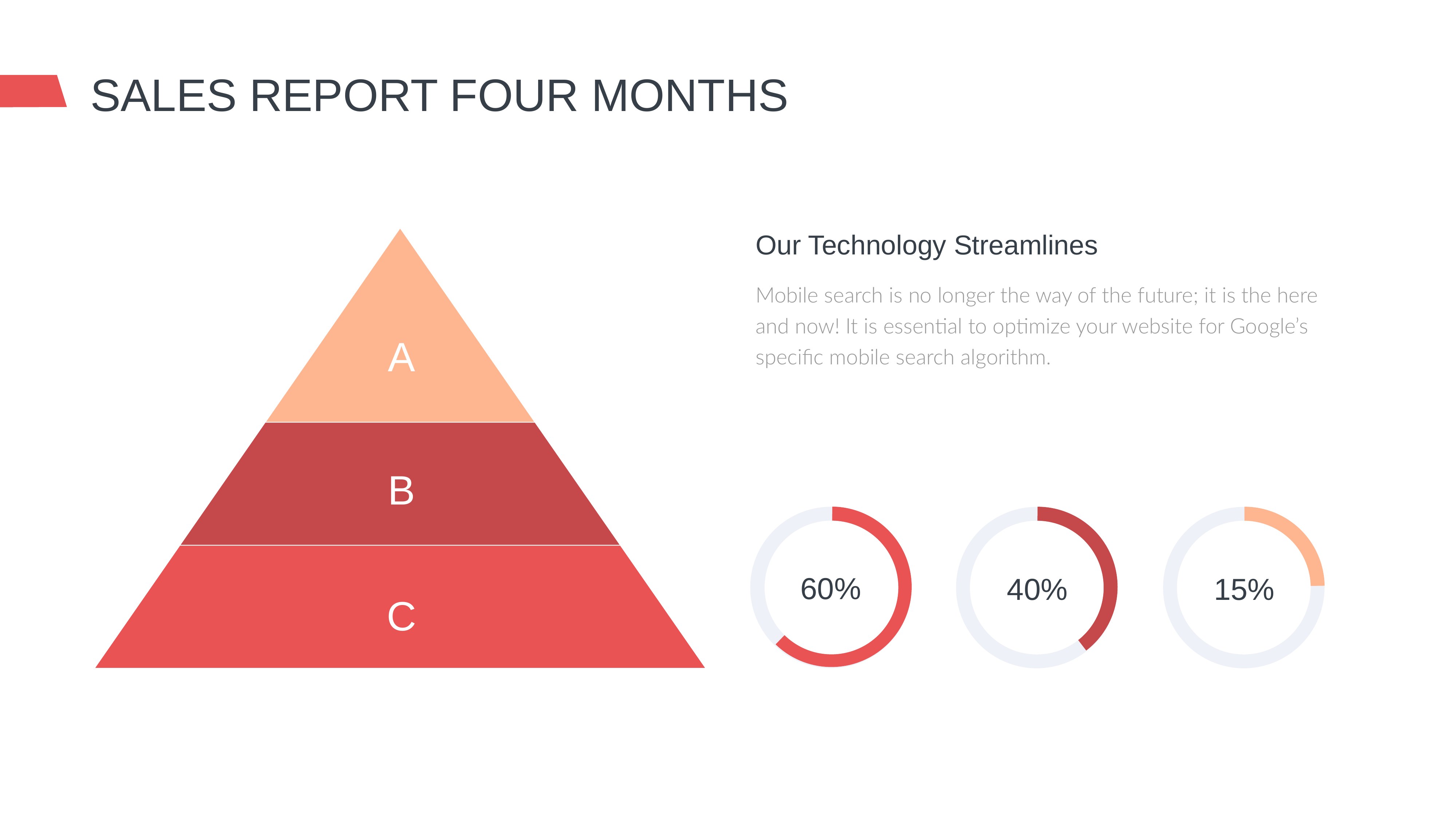

SALES REPORT FOUR MONTHS

Our Technology Streamlines
Mobile search is no longer the way of the future; it is the here and now! It is essential to optimize your website for Google’s specific mobile search algorithm.

A

B

60%
15%
40%

C